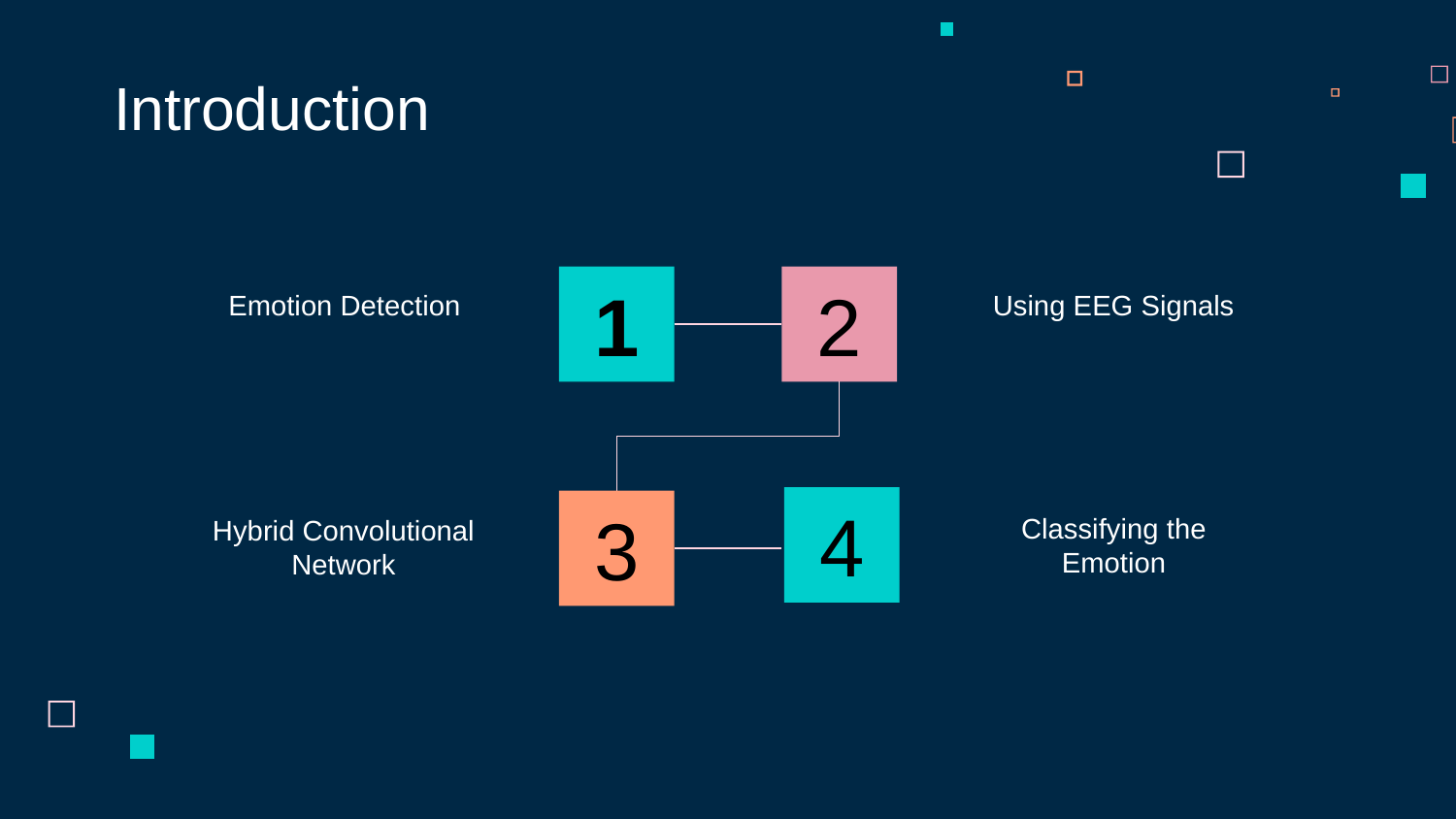

Introduction
1
2
Using EEG Signals
Emotion Detection
4
3
Classifying the Emotion
Hybrid Convolutional Network